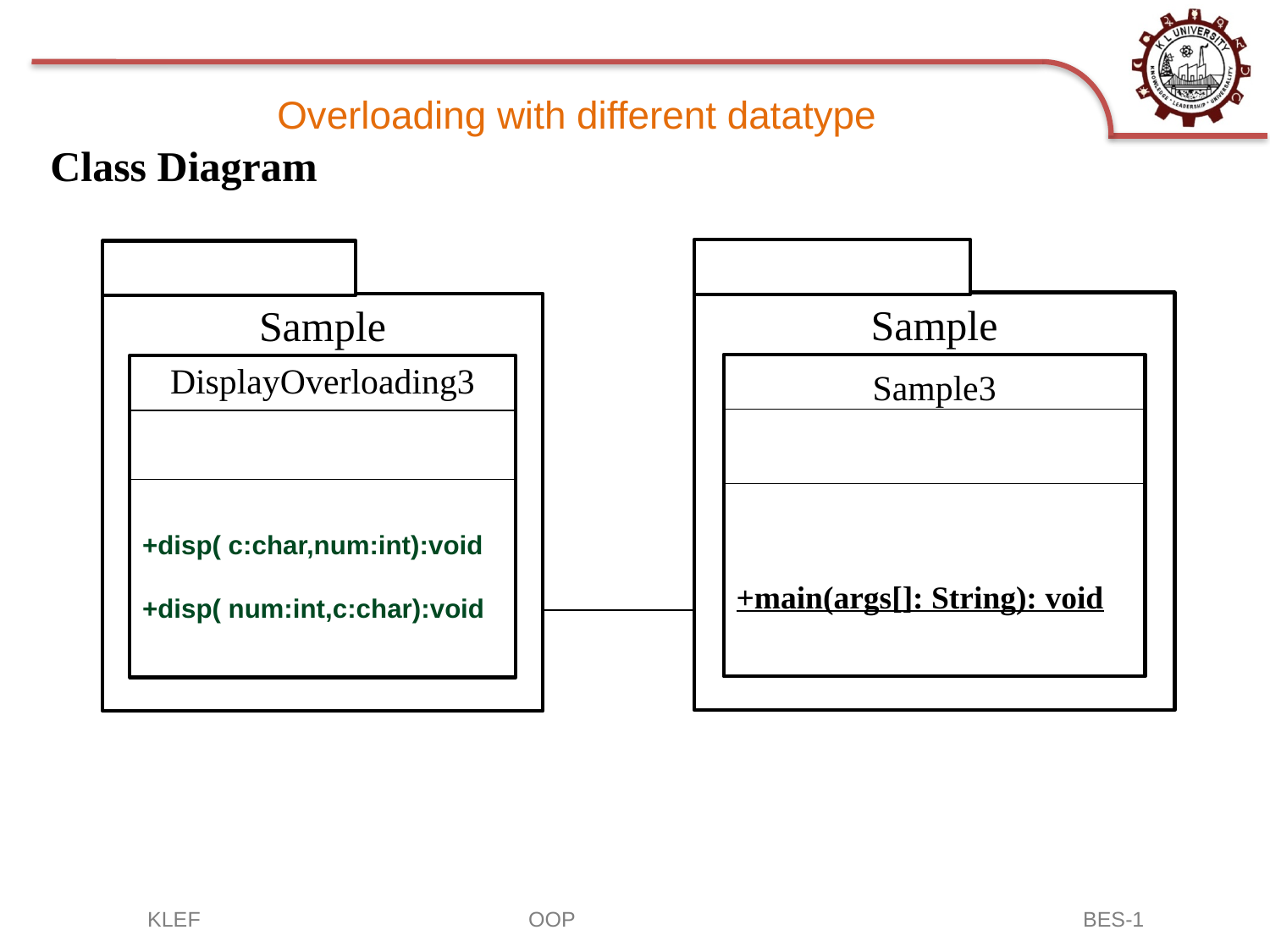

# Overloading with different datatype
 Class Diagram

Sample

Sample3

+main(args[]: String): void

Sample

DisplayOverloading3

+disp( c:char,num:int):void

+disp( num:int,c:char):void

KLEF                                                 	OOP                                                                                      BES-1